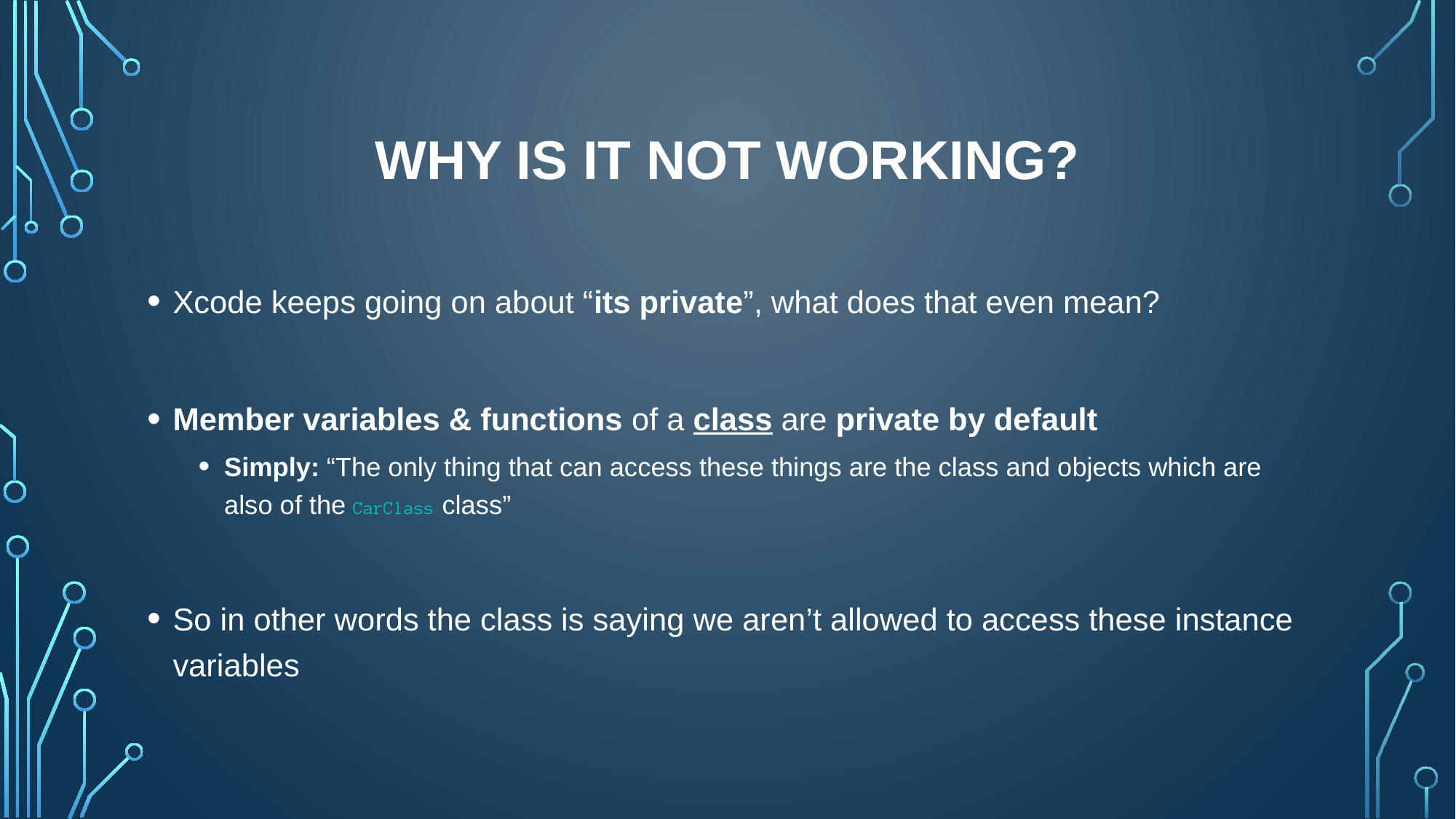

# Why is it not working?
Xcode keeps going on about “its private”, what does that even mean?

Member variables & functions of a class are private by default
Simply: “The only thing that can access these things are the class and objects which are also of the CarClass class”

So in other words the class is saying we aren’t allowed to access these instance variables